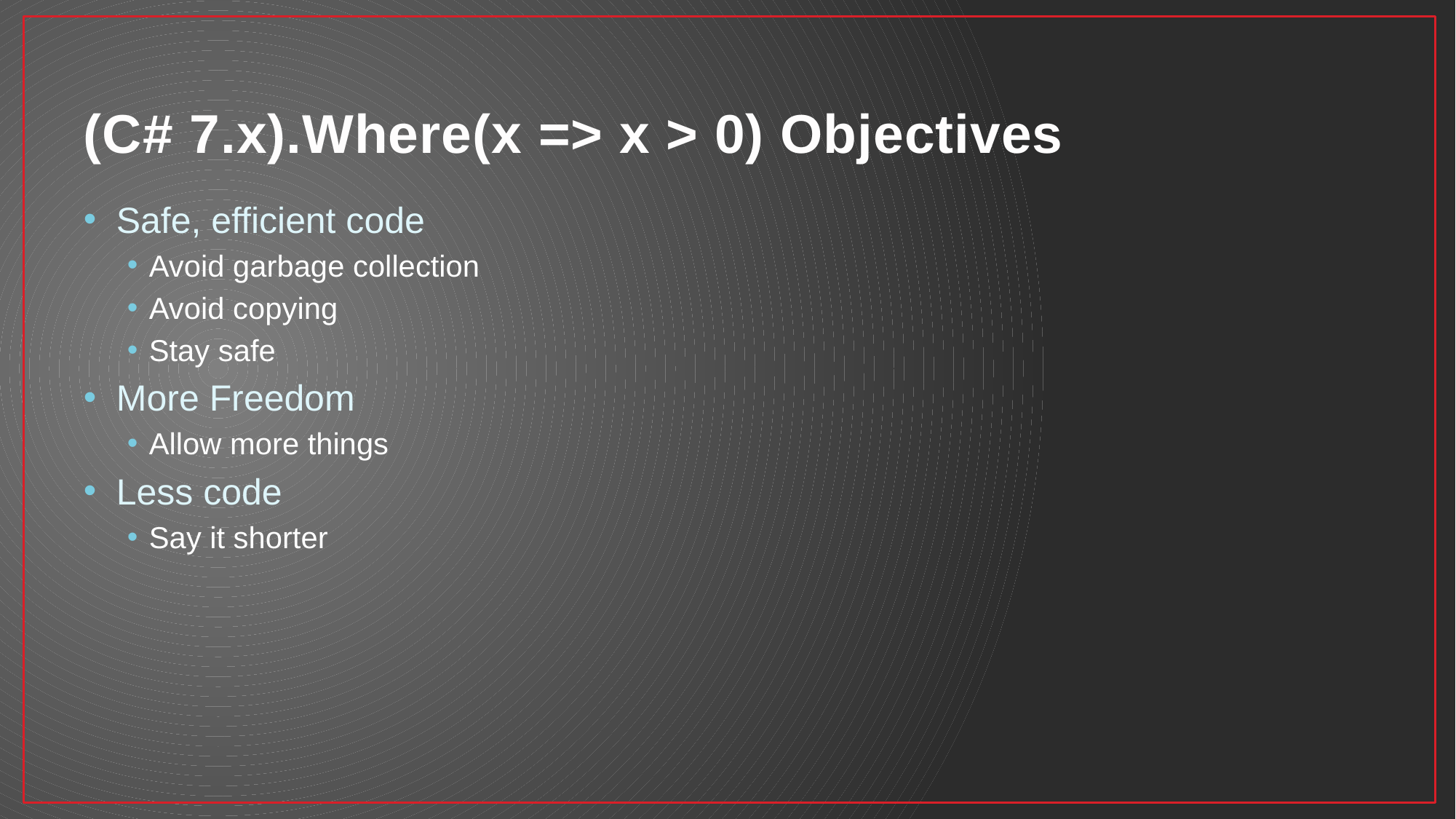

# (C# 7.x).Where(x => x > 0) Objectives
Safe, efficient code
Avoid garbage collection
Avoid copying
Stay safe
More Freedom
Allow more things
Less code
Say it shorter